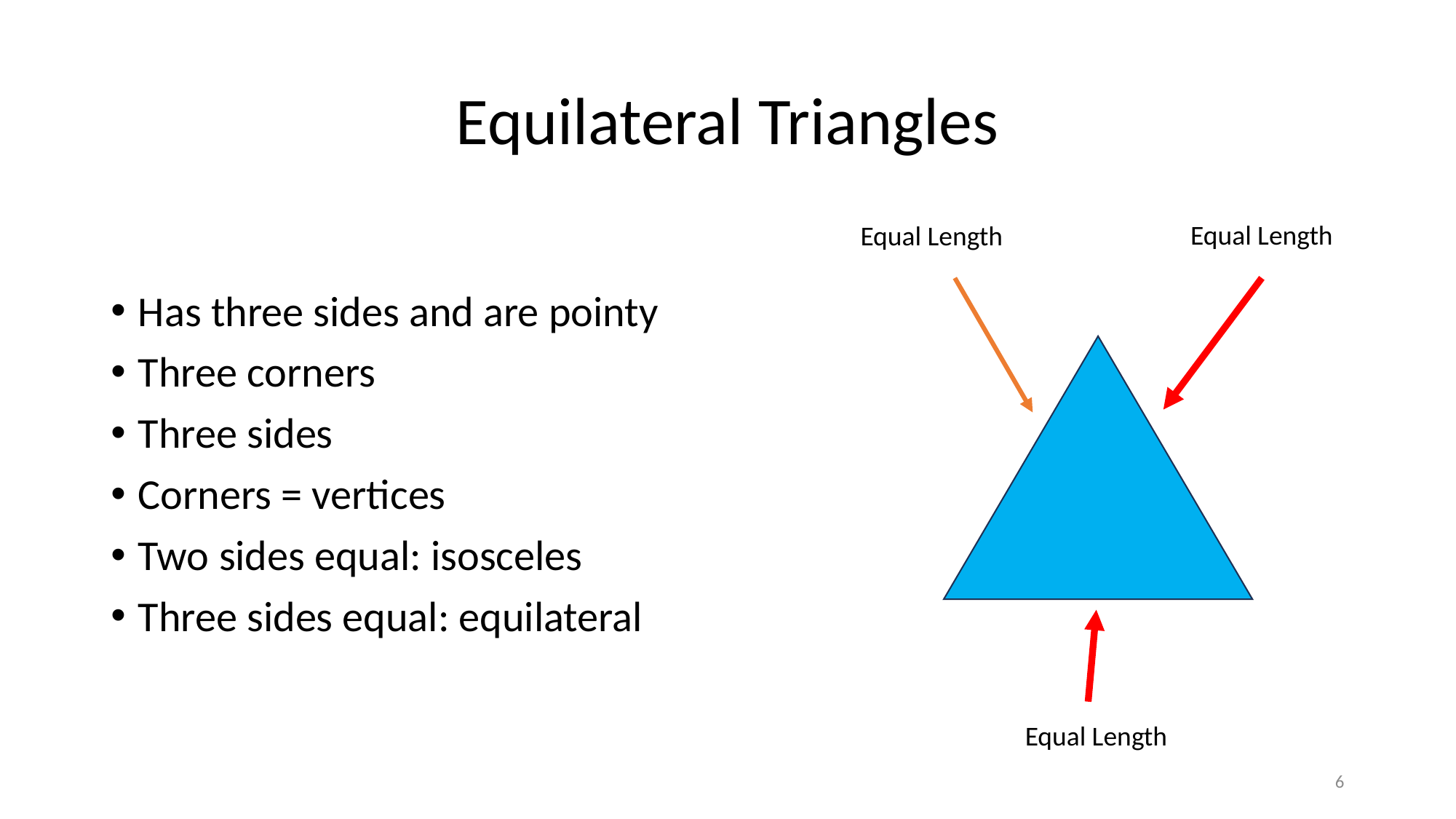

# Equilateral Triangles
Equal Length
Equal Length

Has three sides and are pointy
Three corners
Three sides
Corners = vertices
Two sides equal: isosceles
Three sides equal: equilateral

Equal Length
6